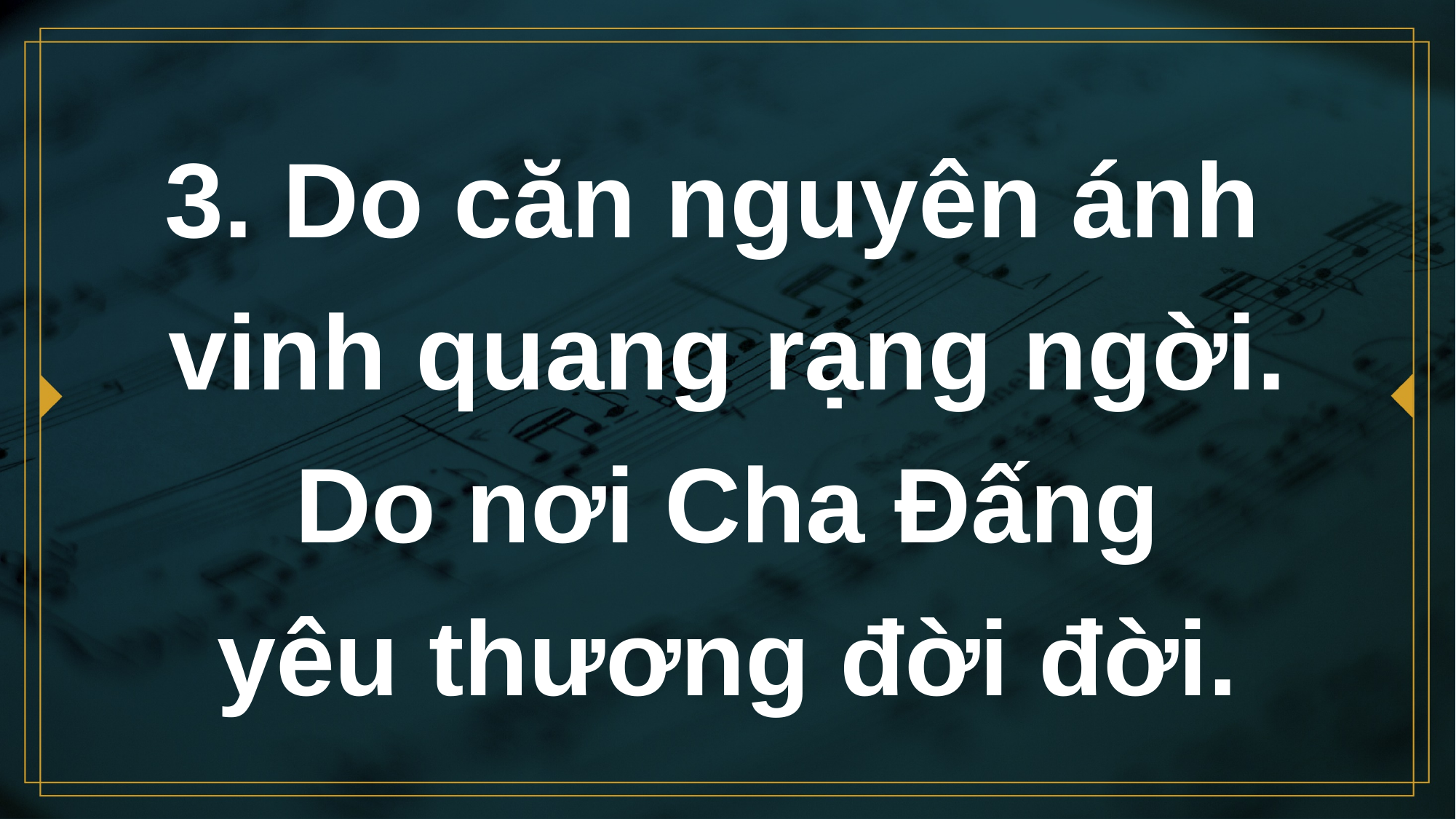

# 3. Do căn nguyên ánh vinh quang rạng ngời. Do nơi Cha Đấng yêu thương đời đời.